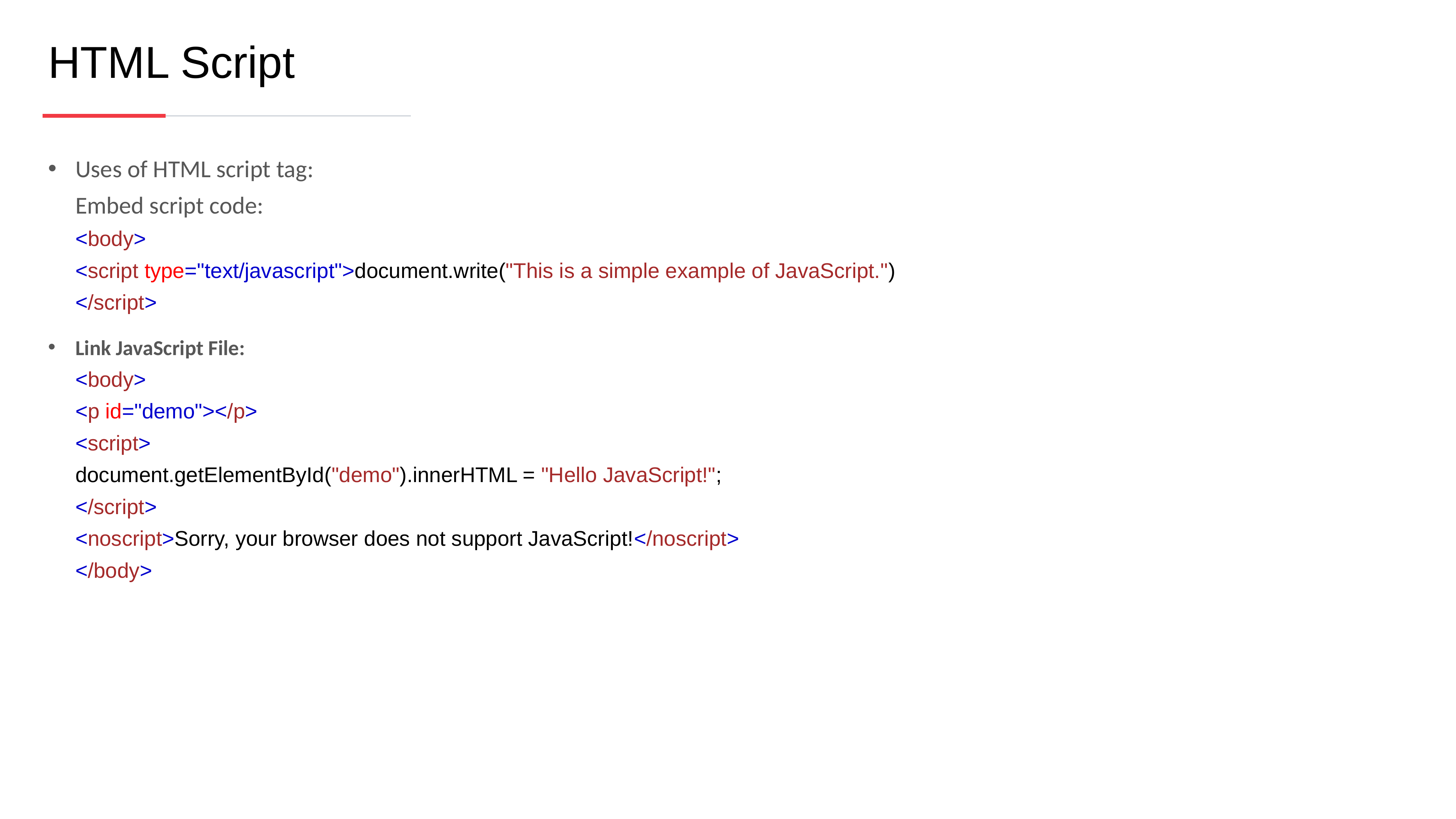

HTML Script
Uses of HTML script tag:
Embed script code:
<body>
<script type="text/javascript">document.write("This is a simple example of JavaScript.")
</script>
Link JavaScript File:
<body>
<p id="demo"></p>
<script>
document.getElementById("demo").innerHTML = "Hello JavaScript!";
</script>
<noscript>Sorry, your browser does not support JavaScript!</noscript>
</body>